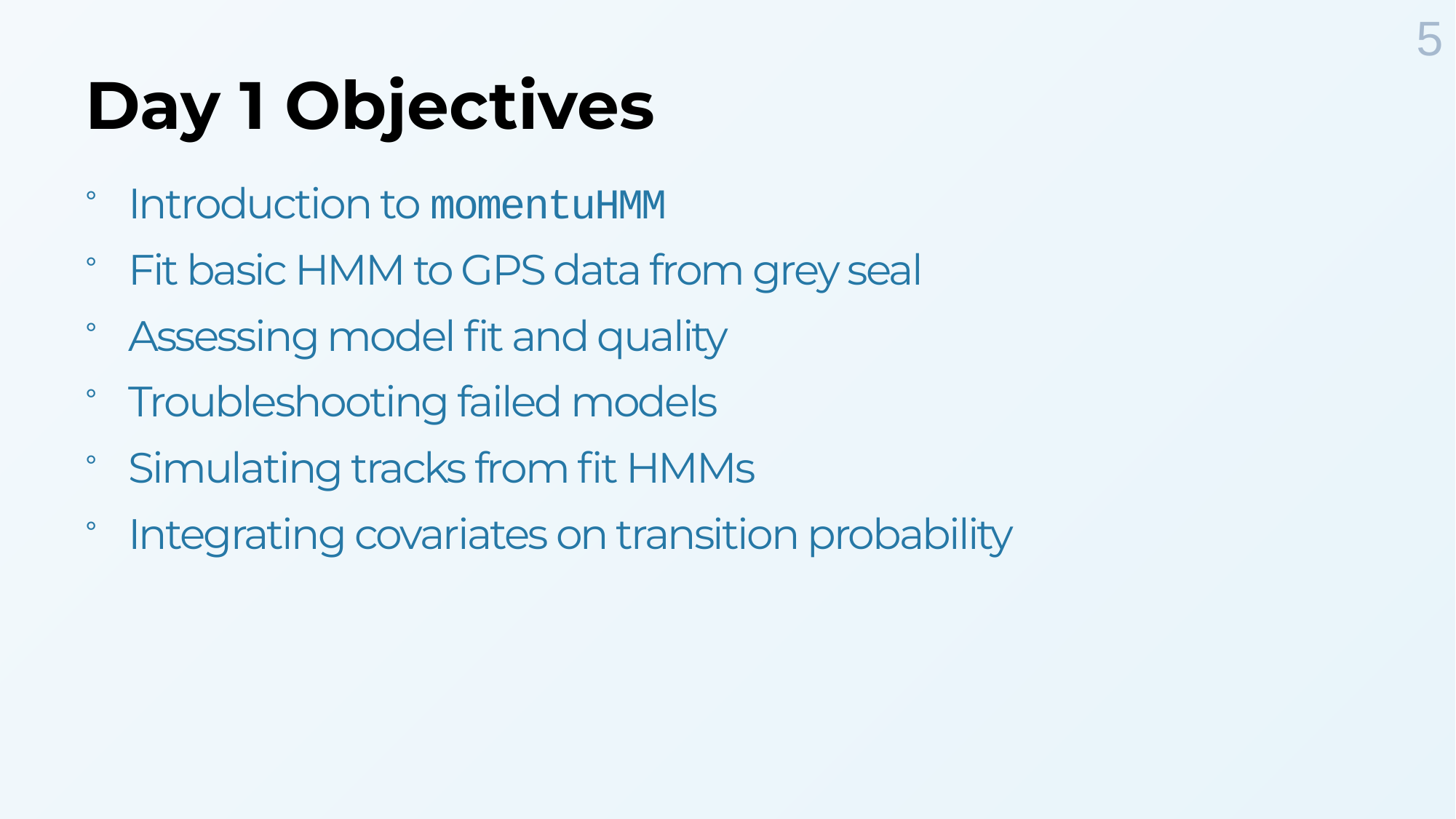

5
# Day 1 Objectives
Introduction to momentuHMM
Fit basic HMM to GPS data from grey seal
Assessing model fit and quality
Troubleshooting failed models
Simulating tracks from fit HMMs
Integrating covariates on transition probability